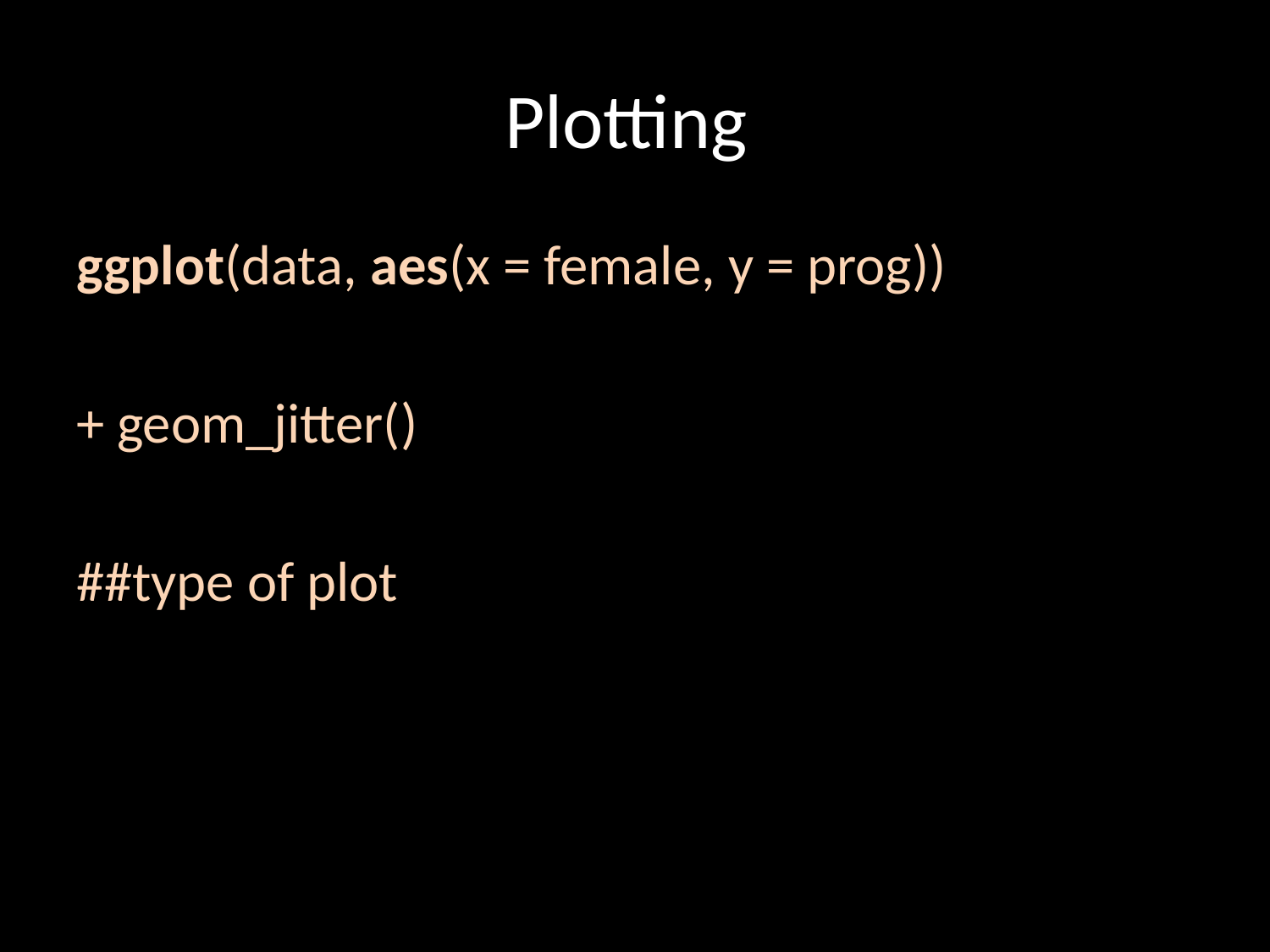

# Plotting
ggplot(data, aes(x = female, y = prog))

+ geom_jitter()

##type of plot